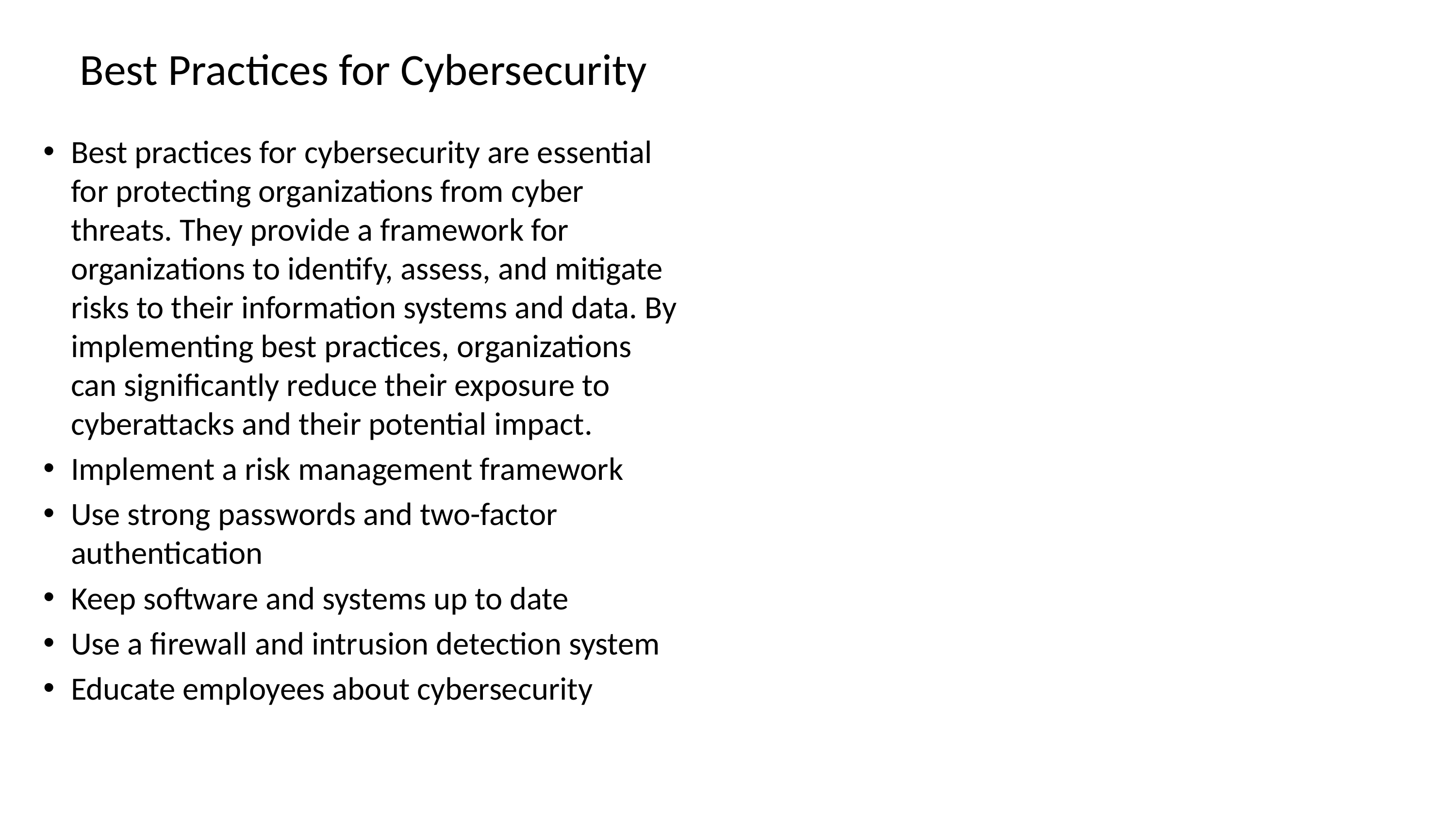

# Best Practices for Cybersecurity
Best practices for cybersecurity are essential for protecting organizations from cyber threats. They provide a framework for organizations to identify, assess, and mitigate risks to their information systems and data. By implementing best practices, organizations can significantly reduce their exposure to cyberattacks and their potential impact.
Implement a risk management framework
Use strong passwords and two-factor authentication
Keep software and systems up to date
Use a firewall and intrusion detection system
Educate employees about cybersecurity